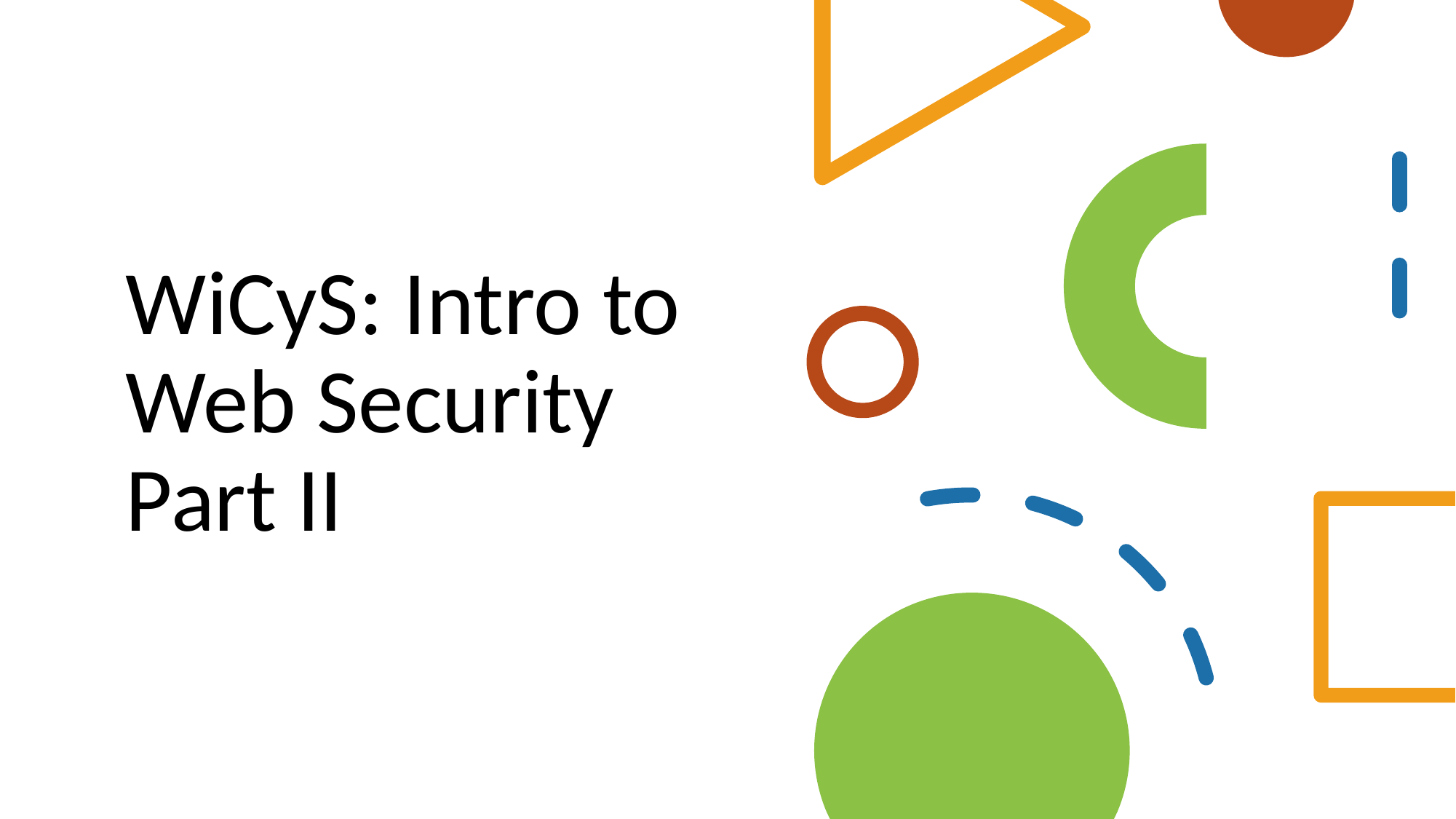

# WiCyS: Intro to Web Security Part II